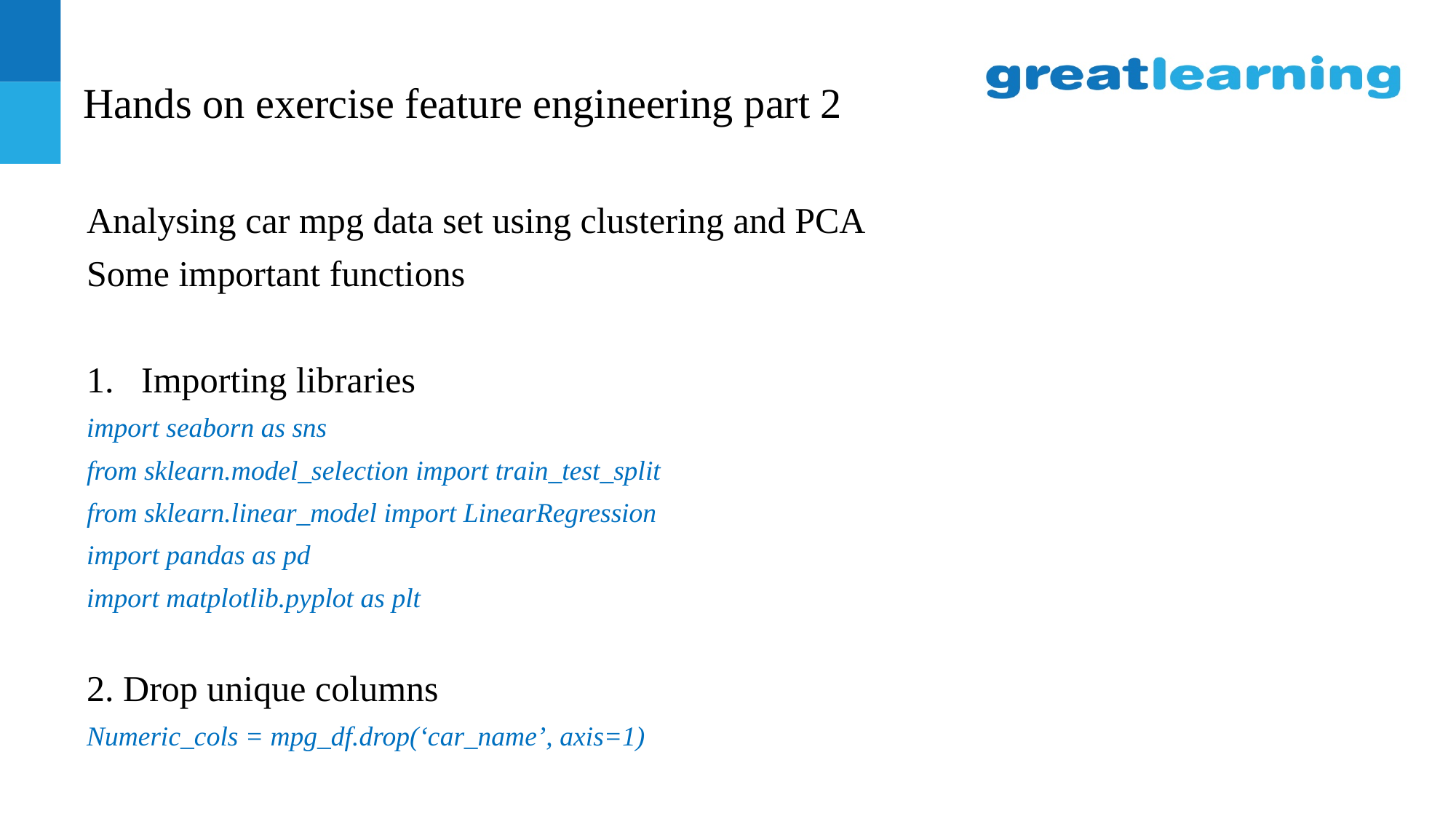

# Hands on exercise feature engineering part 2
Analysing car mpg data set using clustering and PCA
Some important functions

Importing libraries
import seaborn as sns
from sklearn.model_selection import train_test_split
from sklearn.linear_model import LinearRegression
import pandas as pd
import matplotlib.pyplot as plt

2. Drop unique columns
Numeric_cols = mpg_df.drop(‘car_name’, axis=1)